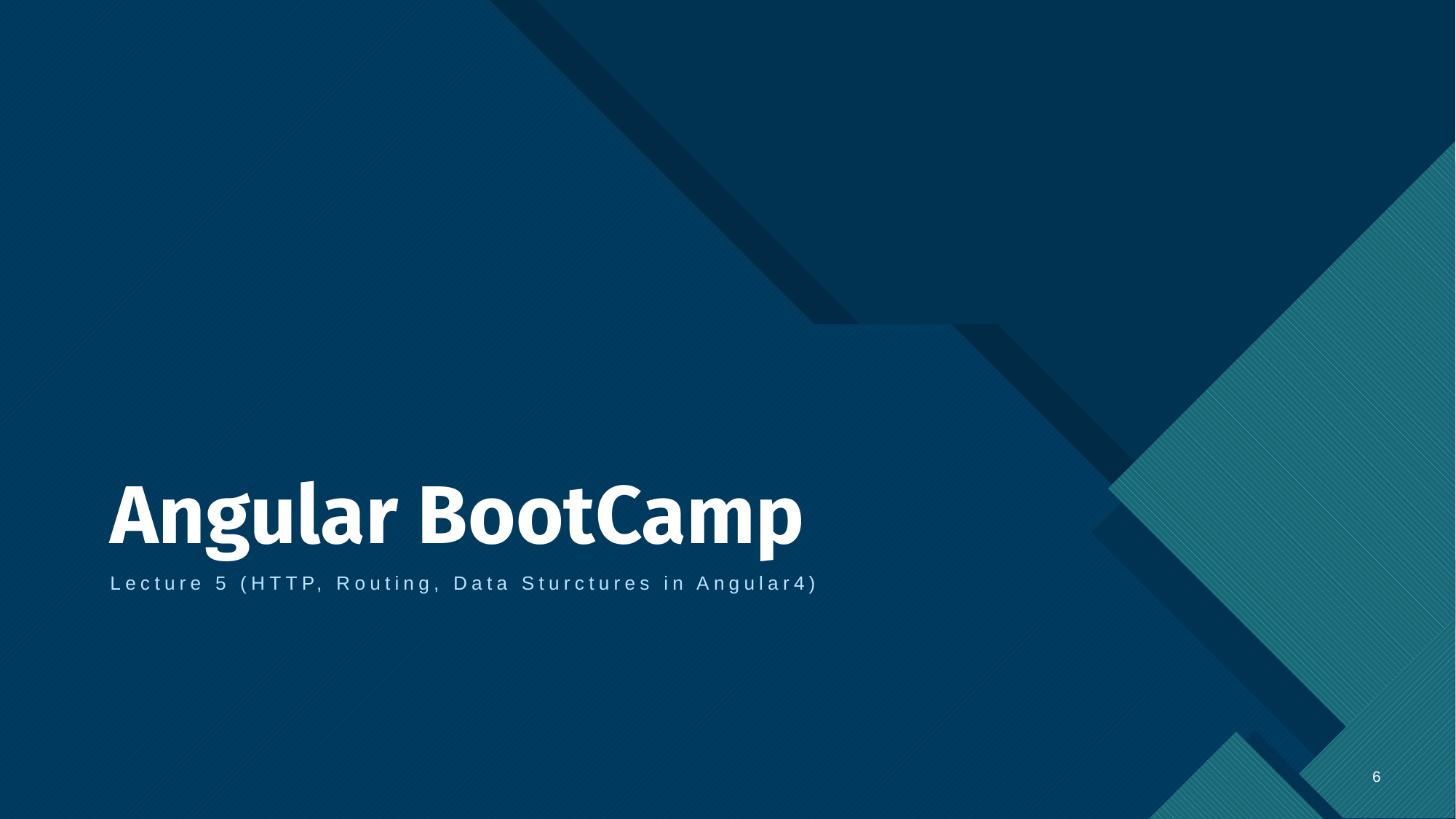

# Angular BootCamp
Lecture 5 (HTTP, Routing, Data Sturctures in Angular4)
6